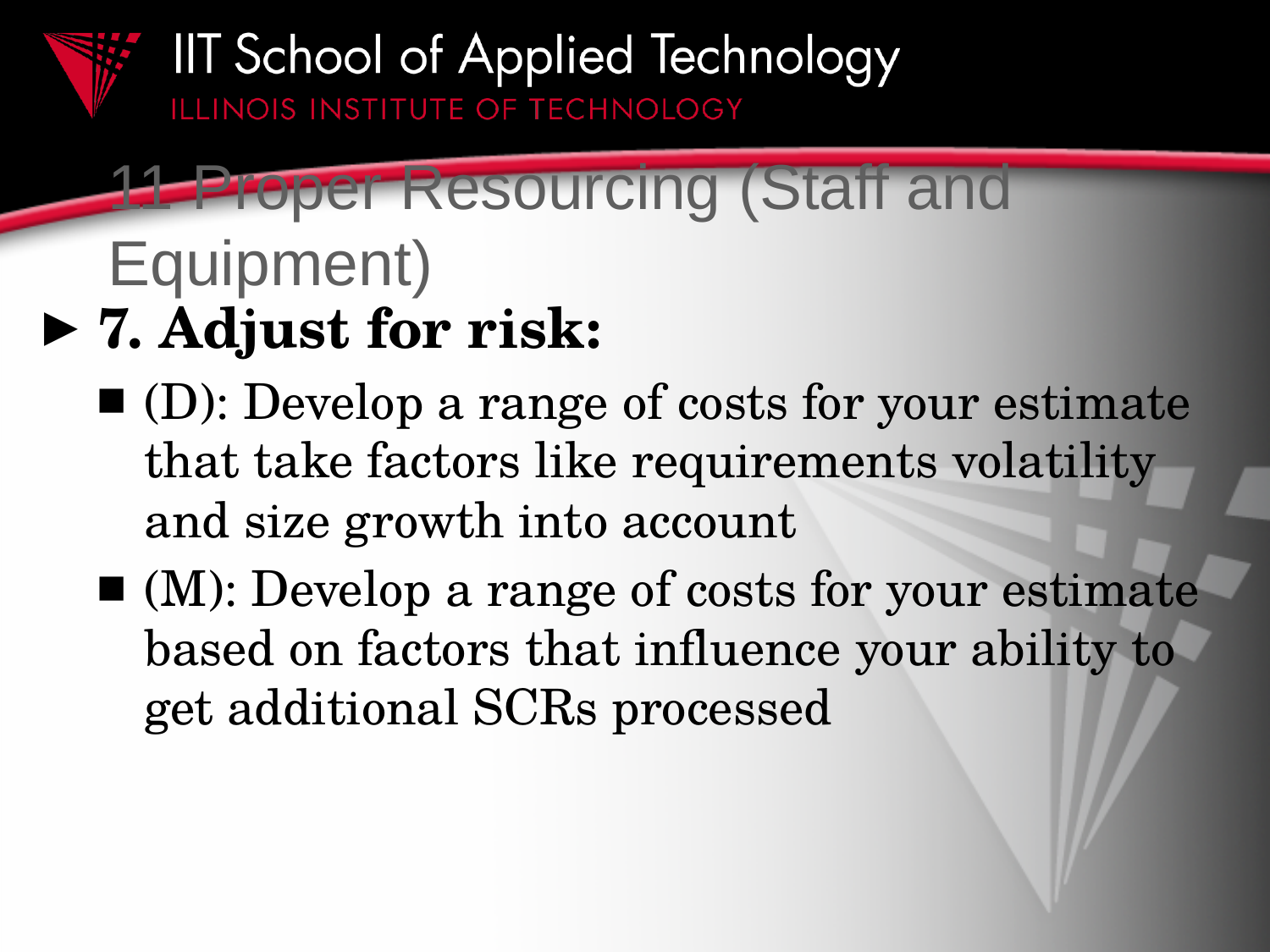

# 11 Proper Resourcing (Staff and Equipment)
7. Adjust for risk:
(D): Develop a range of costs for your estimate that take factors like requirements volatility and size growth into account
(M): Develop a range of costs for your estimate based on factors that influence your ability to get additional SCRs processed